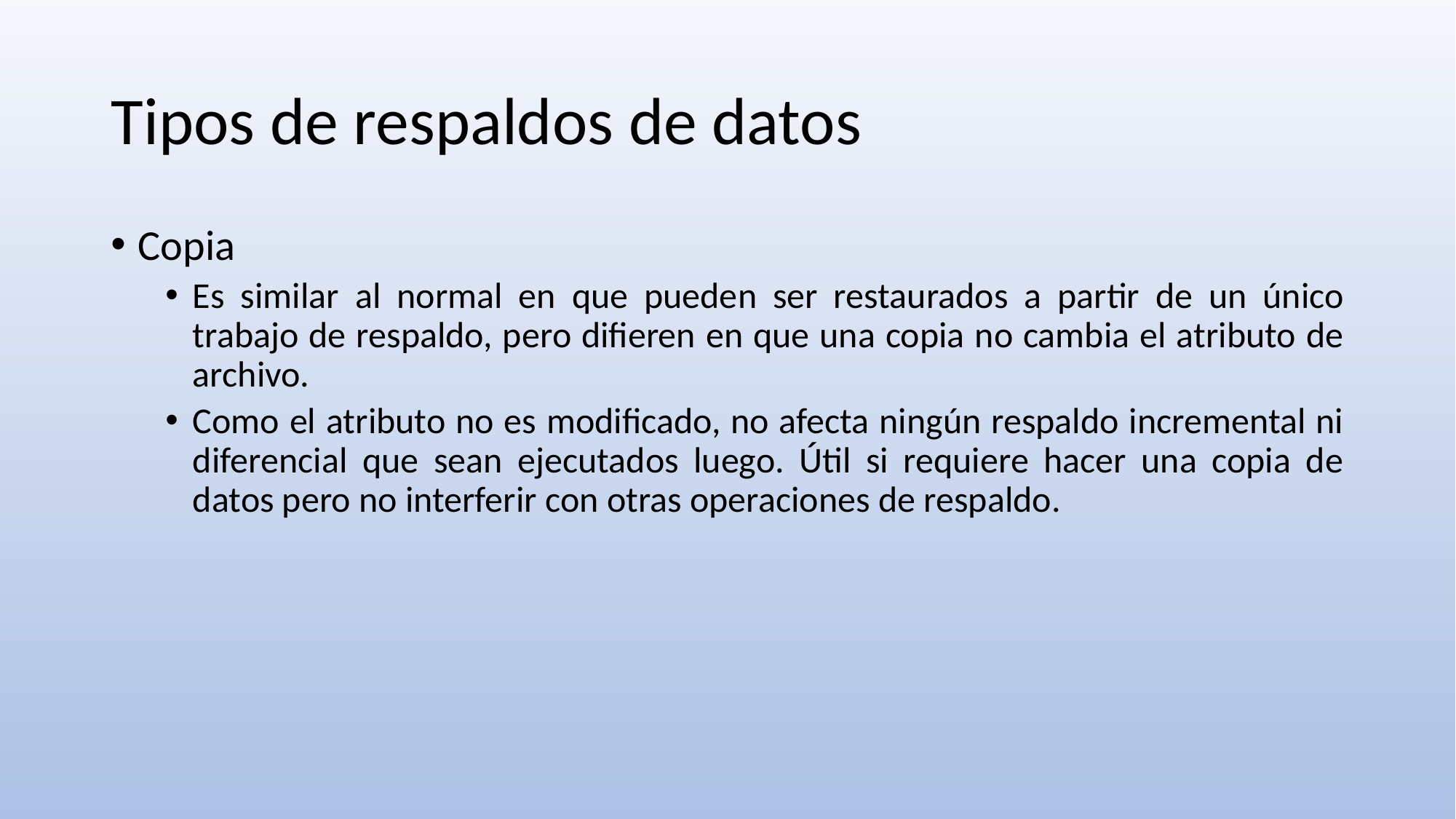

# Tipos de respaldos de datos
Copia
Es similar al normal en que pueden ser restaurados a partir de un único trabajo de respaldo, pero difieren en que una copia no cambia el atributo de archivo.
Como el atributo no es modificado, no afecta ningún respaldo incremental ni diferencial que sean ejecutados luego. Útil si requiere hacer una copia de datos pero no interferir con otras operaciones de respaldo.